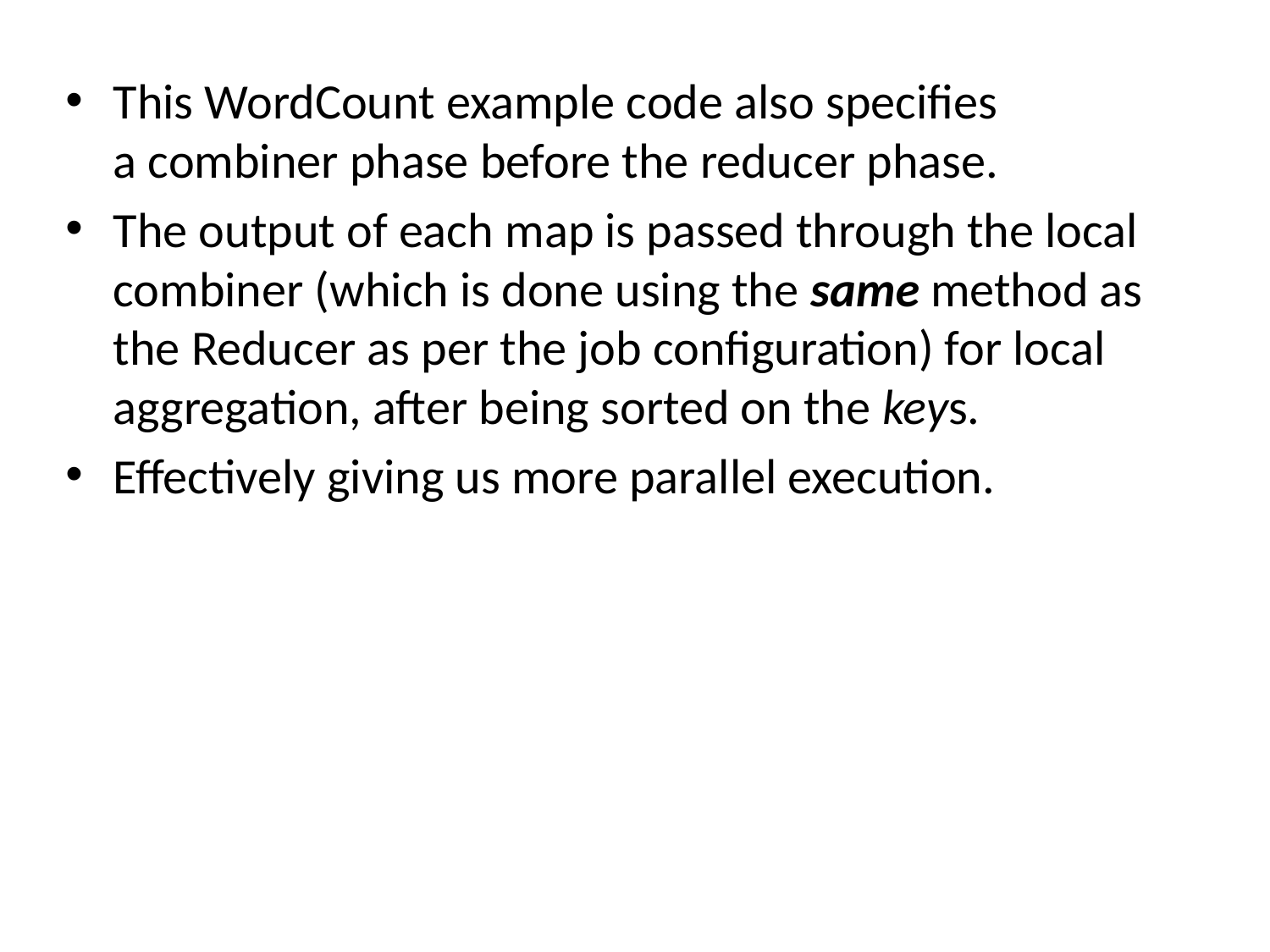

This WordCount example code also specifies a combiner phase before the reducer phase.
The output of each map is passed through the local combiner (which is done using the same method as the Reducer as per the job configuration) for local aggregation, after being sorted on the keys.
Effectively giving us more parallel execution.